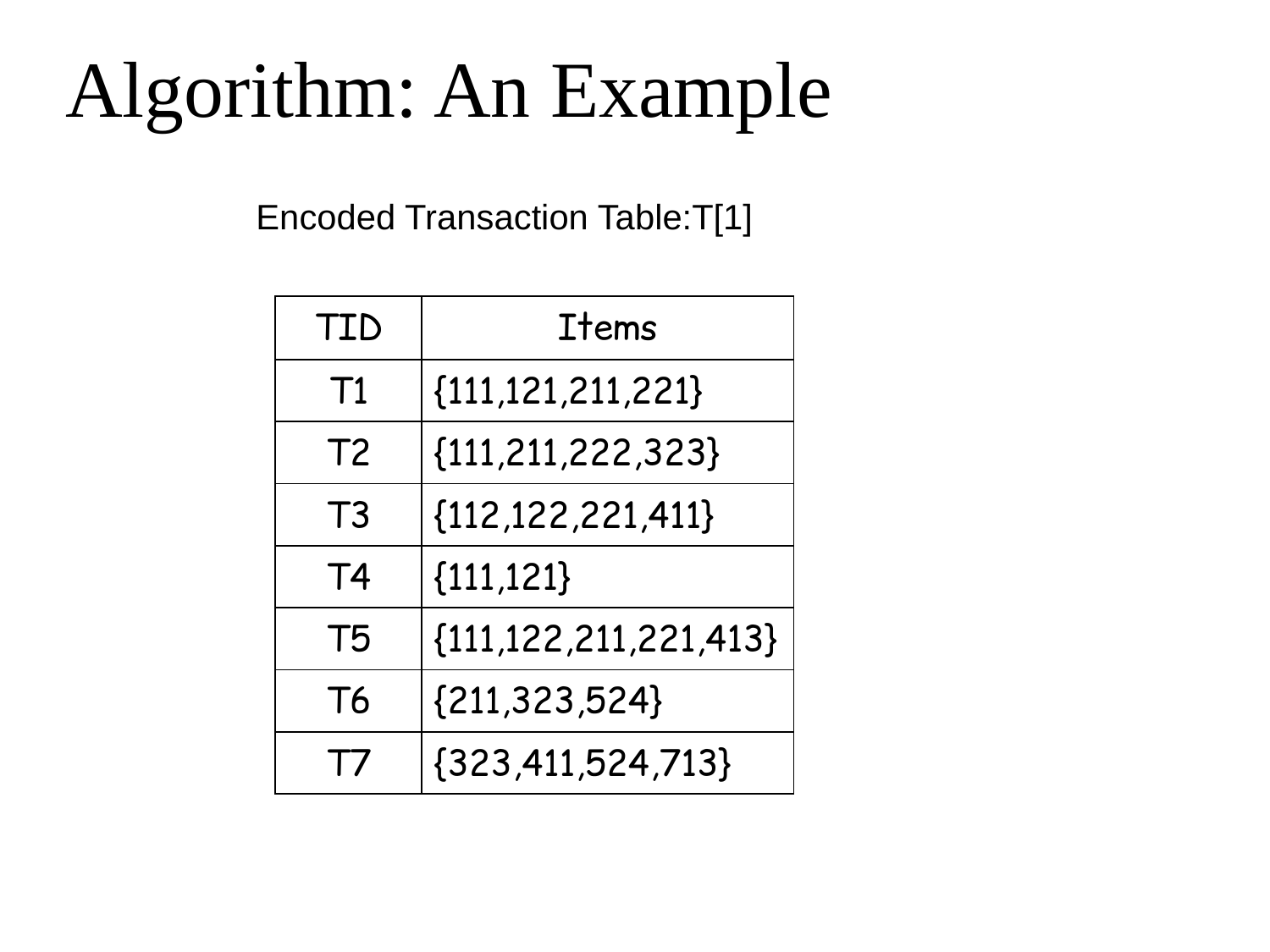

Algorithm: An Example
# Encoded Transaction Table:T[1]
| TID | Items |
| --- | --- |
| T1 | {111,121,211,221} |
| T2 | {111,211,222,323} |
| T3 | {112,122,221,411} |
| T4 | {111,121} |
| T5 | {111,122,211,221,413} |
| T6 | {211,323,524} |
| T7 | {323,411,524,713} |